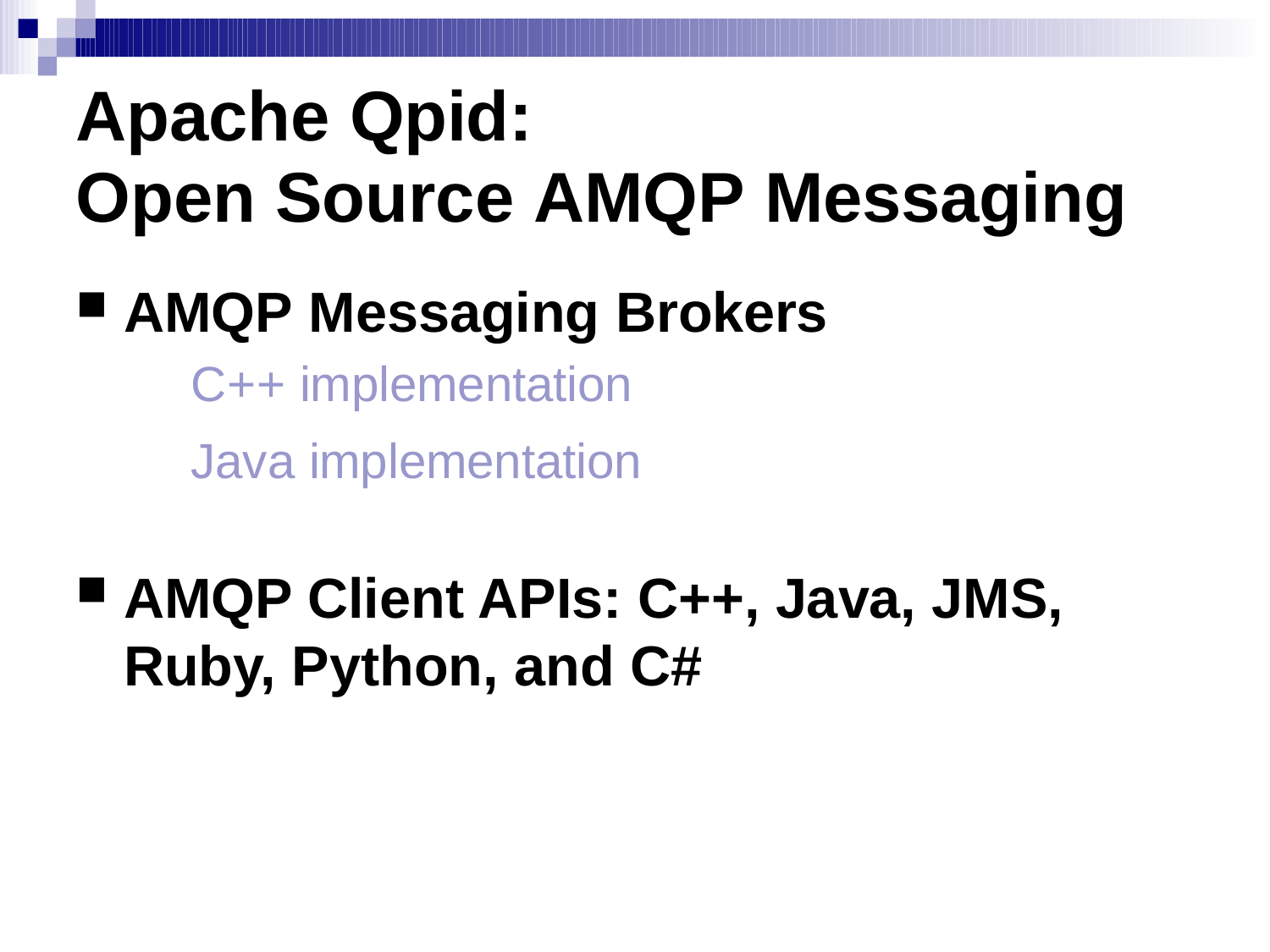

Apache Qpid:
Open Source AMQP Messaging
AMQP Messaging Brokers
	C++ implementation
 	Java implementation

AMQP Client APIs: C++, Java, JMS, Ruby, Python, and C#